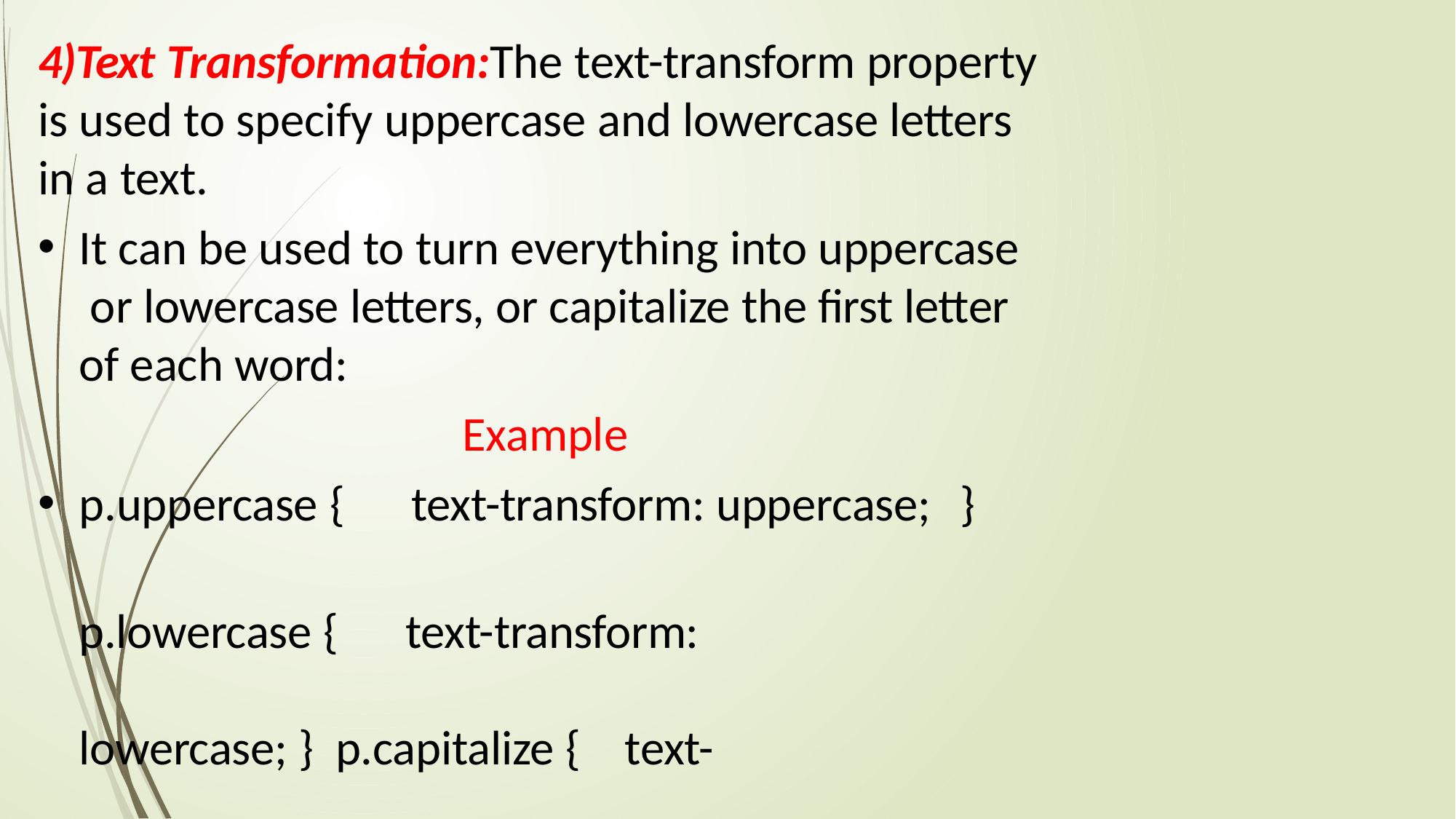

4)Text Transformation:The text-transform property  is used to specify uppercase and lowercase letters  in a text.
It can be used to turn everything into uppercase  or lowercase letters, or capitalize the first letter  of each word:
Example
p.uppercase {	text-transform: uppercase;	}
p.lowercase {		text-transform: lowercase; }  p.capitalize {	text-transform: capitalize; }